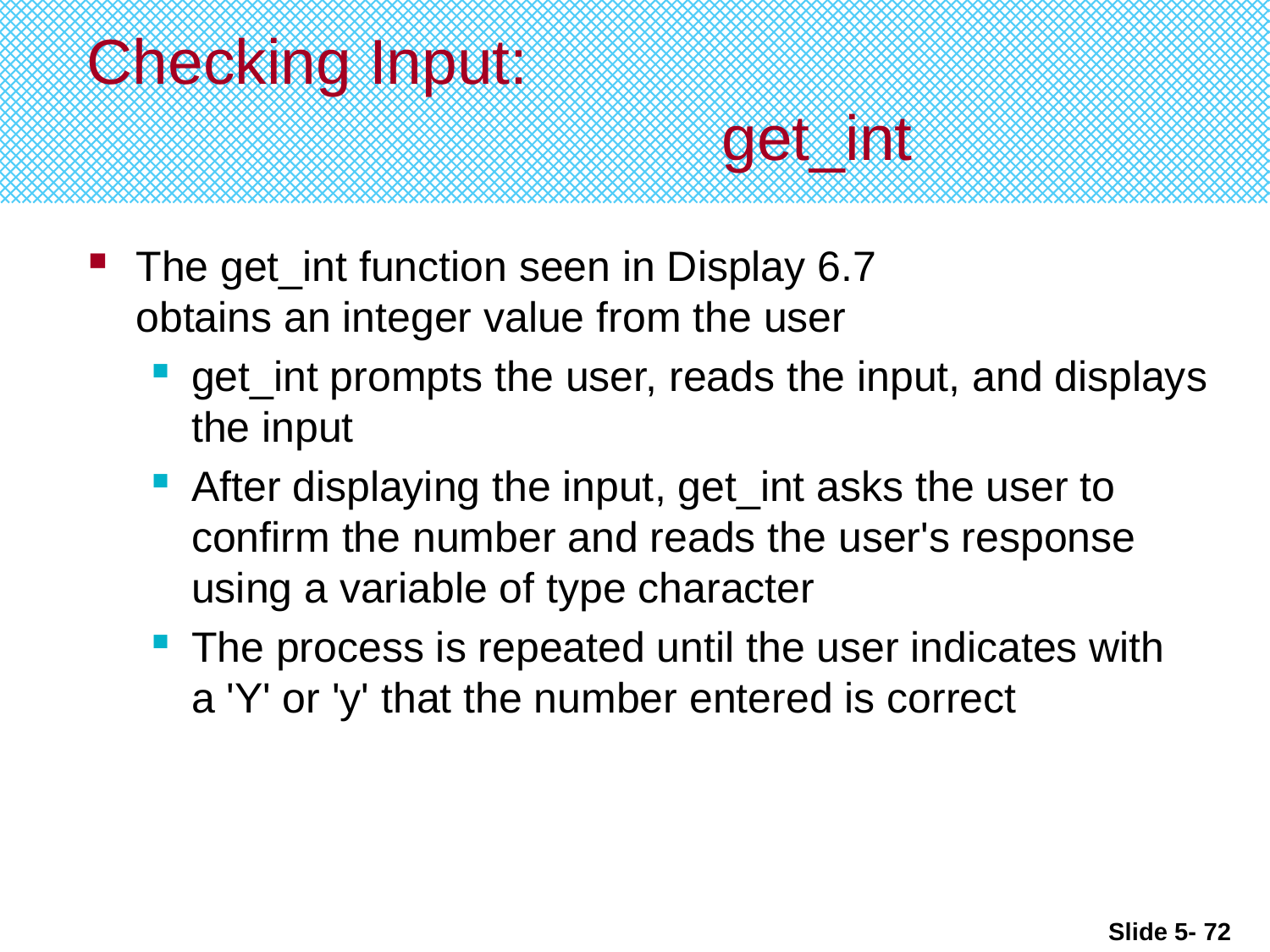

# Checking Input: get_int
The get_int function seen in Display 6.7
obtains an integer value from the user
get_int prompts the user, reads the input, and displays
the input
After displaying the input, get_int asks the user to
confirm the number and reads the user's response
using a variable of type character
The process is repeated until the user indicates with
a 'Y' or 'y' that the number entered is correct
Slide 5- 72